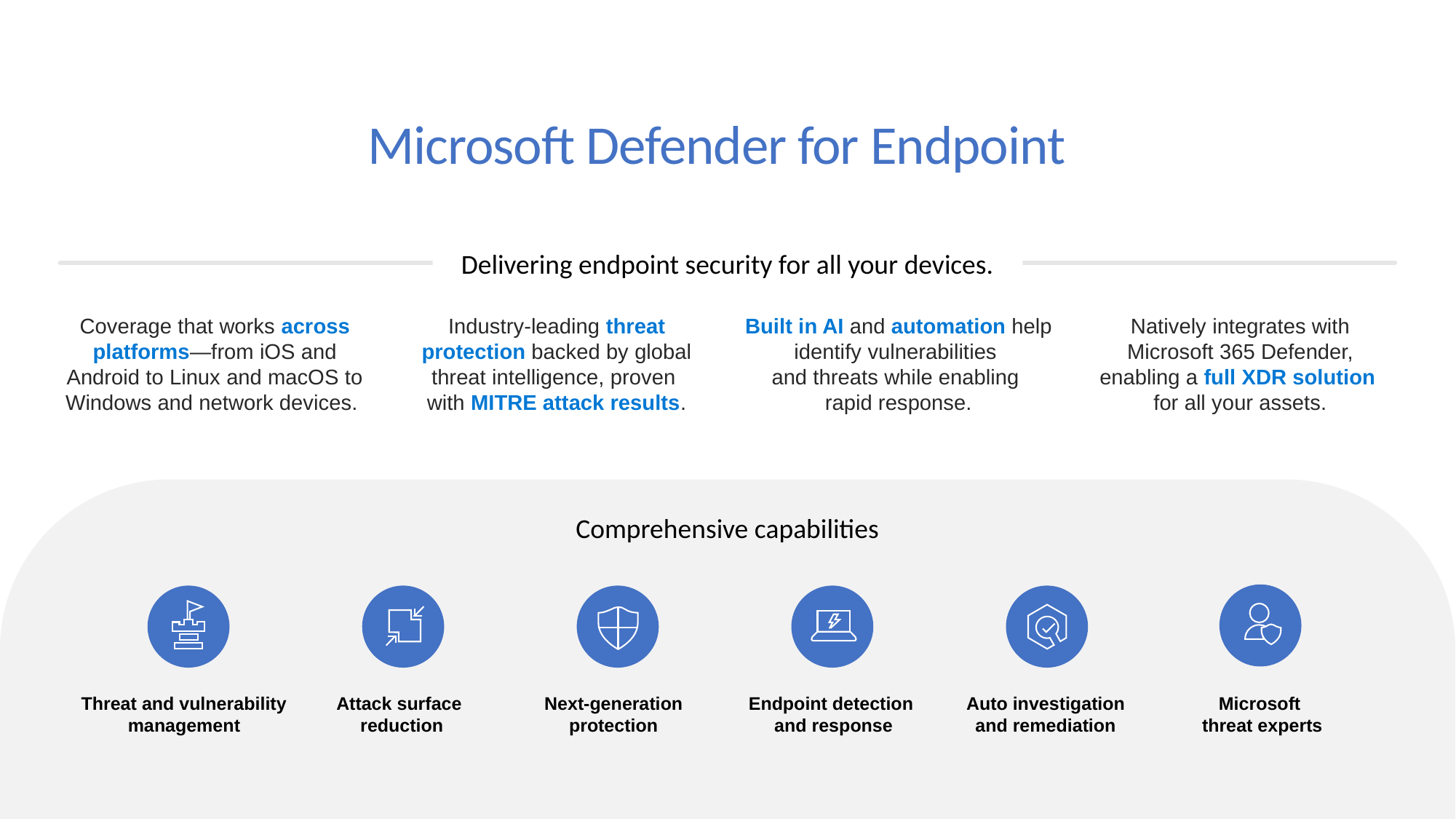

# Microsoft Defender for Endpoint

Microsoft Defender for Endpoint
Delivering endpoint security for all your devices.
Coverage that works across platforms—from iOS and Android to Linux and macOS to Windows and network devices.

Industry-leading threat protection backed by global threat intelligence, proven
with MITRE attack results.

Built in AI and automation help identify vulnerabilities
and threats while enabling
rapid response.

Natively integrates with Microsoft 365 Defender, enabling a full XDR solution
for all your assets.

Comprehensive capabilities

Threat and vulnerability management
Attack surface
reduction
Next-generation protection
Endpoint detection
and response
Auto investigation
and remediation
Microsoft
threat experts